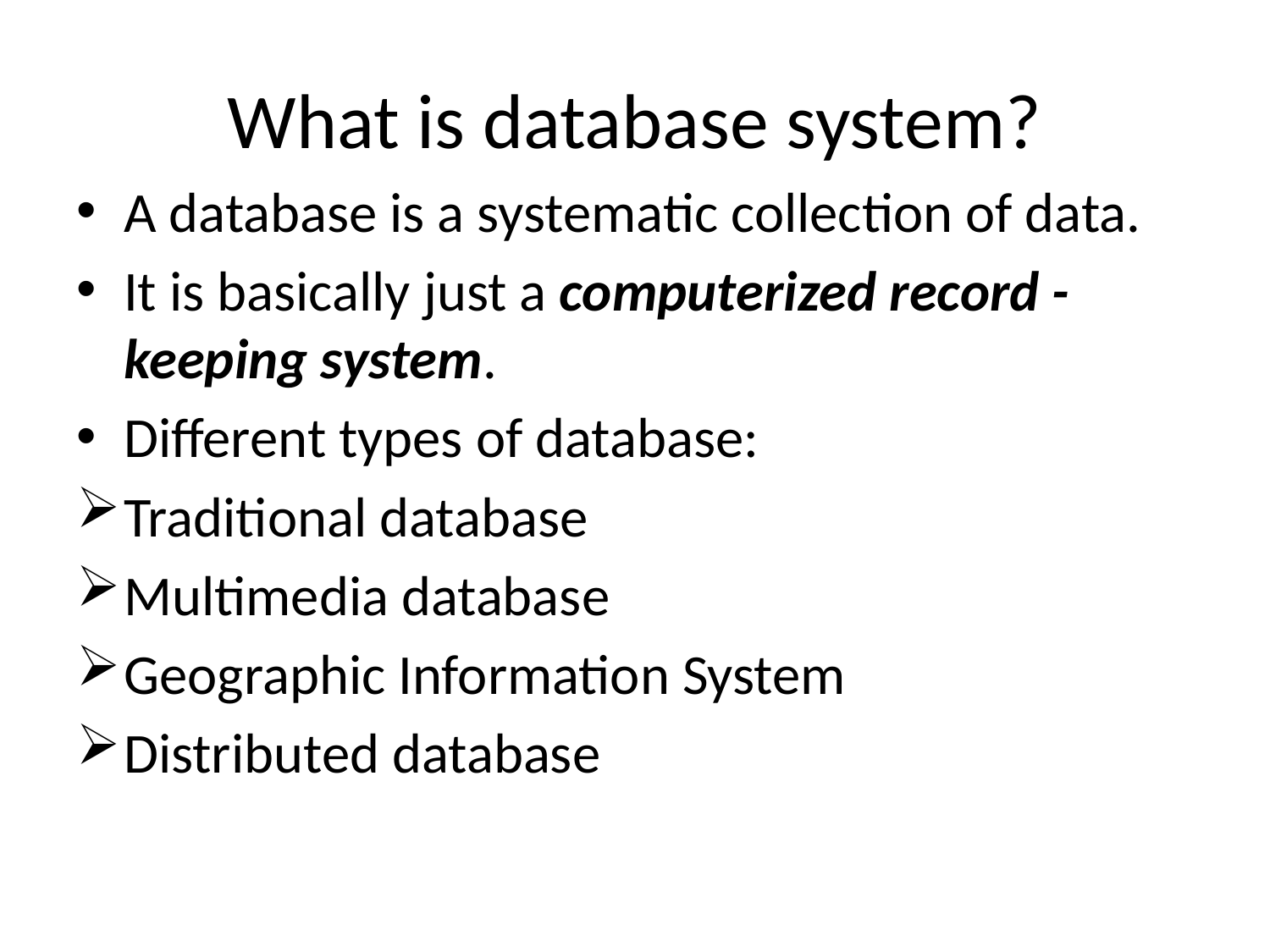

# What is database system?
A database is a systematic collection of data.
It is basically just a computerized record -keeping system.
Different types of database:
Traditional database
Multimedia database
Geographic Information System
Distributed database